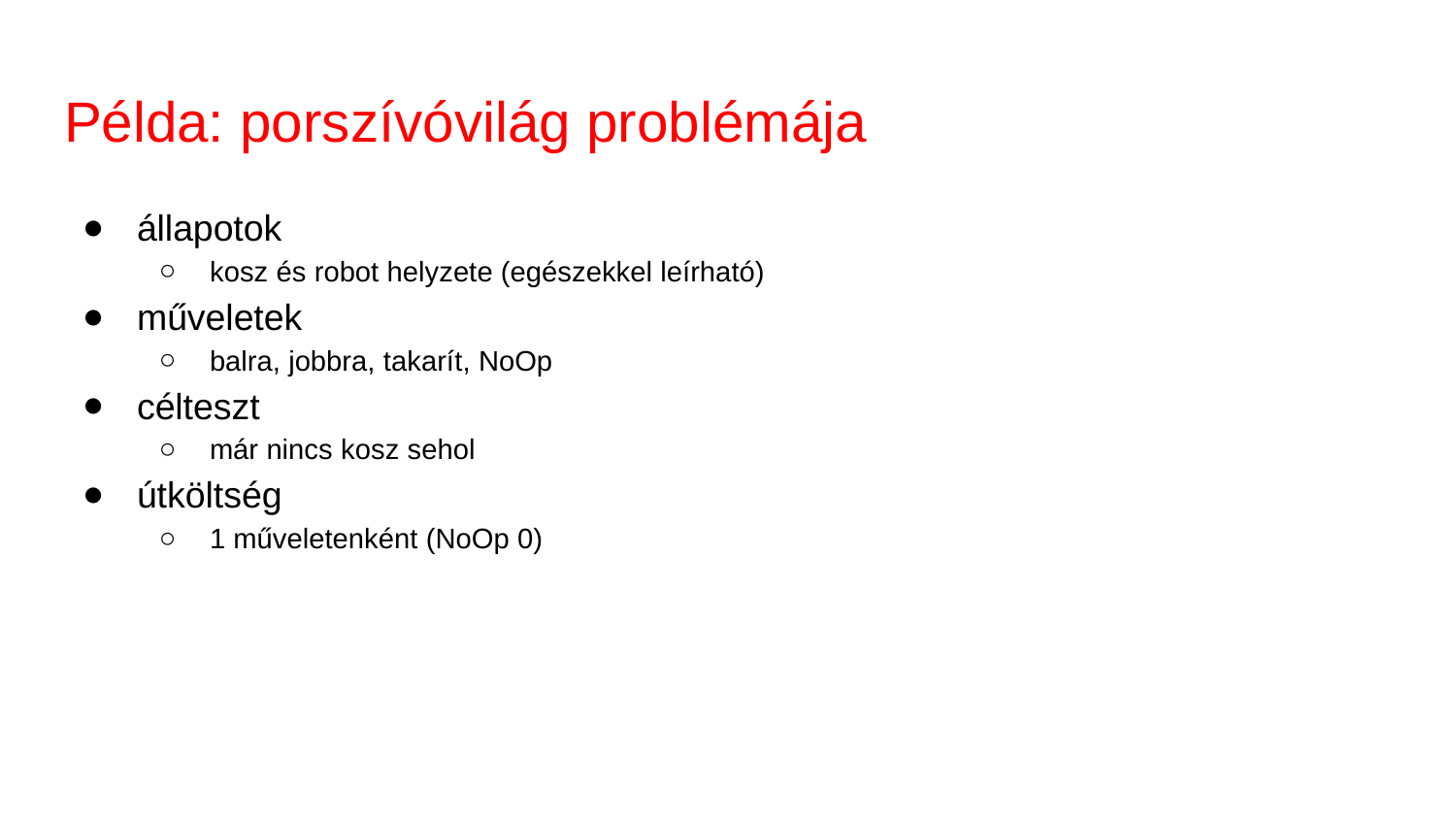

# Példa: porszívóvilág problémája

állapotok
kosz és robot helyzete (egészekkel leírható)
műveletek
balra, jobbra, takarít, NoOp
célteszt
már nincs kosz sehol
útköltség
1 műveletenként (NoOp 0)